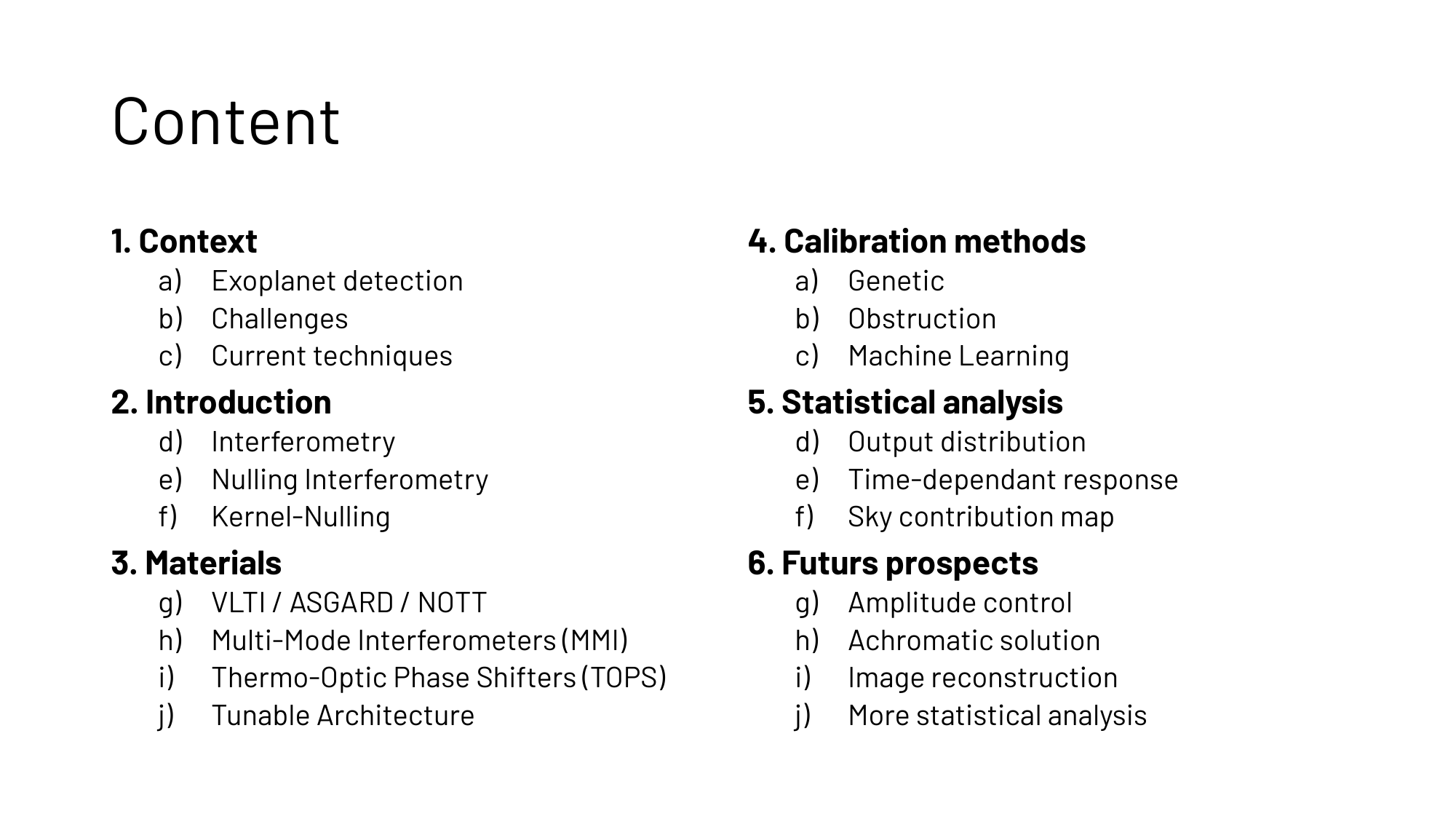

# Content
1. Context
Exoplanet detection
Challenges
Current techniques
2. Introduction
Interferometry
Nulling Interferometry
Kernel-Nulling
3. Materials
VLTI / ASGARD / NOTT
Multi-Mode Interferometers (MMI)
Thermo-Optic Phase Shifters (TOPS)
Tunable Architecture

4. Calibration methods
Genetic
Obstruction
Machine Learning
5. Statistical analysis
Output distribution
Time-dependant response
Sky contribution map
6. Futurs prospects
Amplitude control
Achromatic solution
Image reconstruction
More statistical analysis